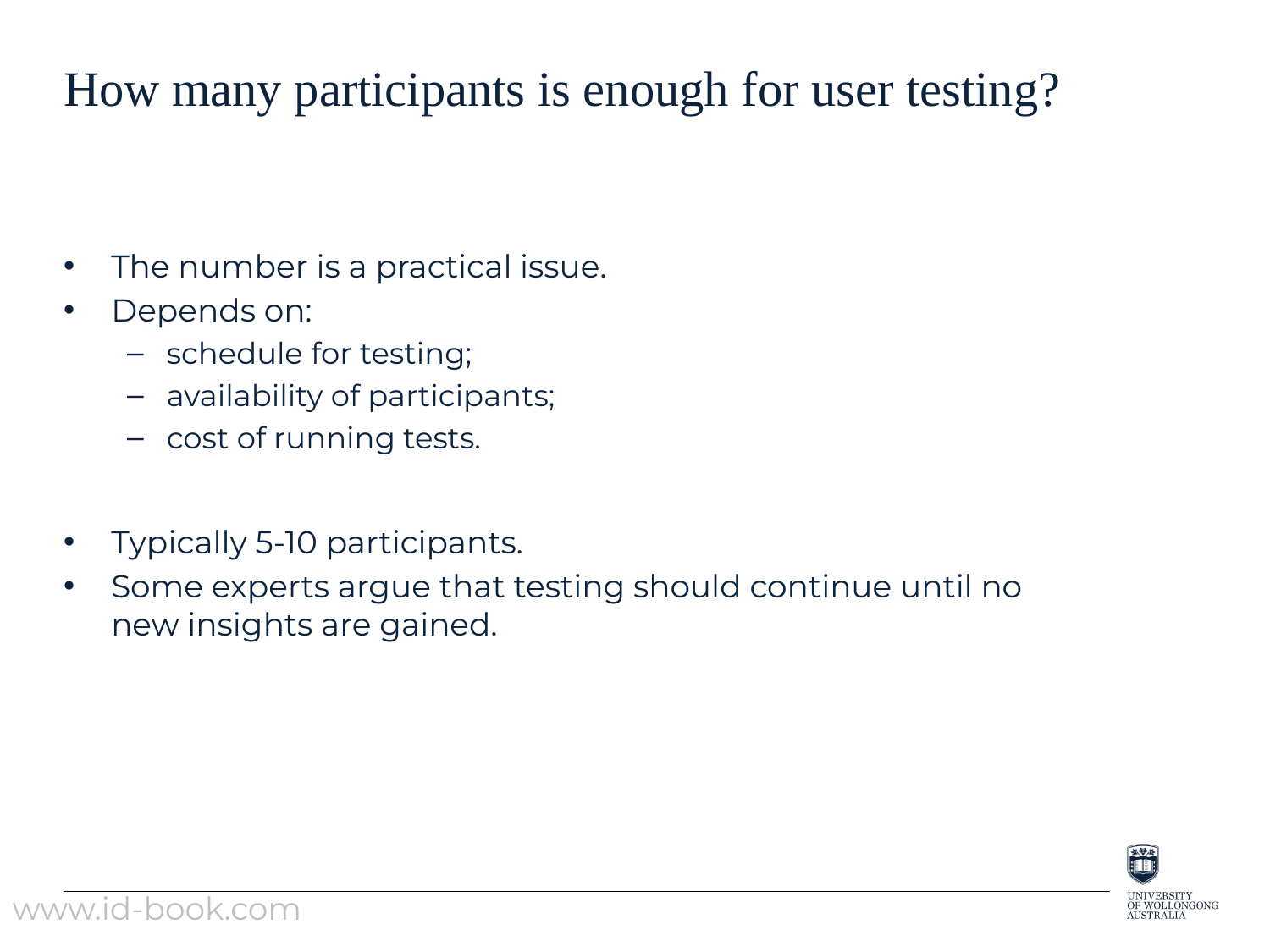

# How many participants is enough for user testing?
The number is a practical issue.
Depends on:
schedule for testing;
availability of participants;
cost of running tests.

Typically 5-10 participants.
Some experts argue that testing should continue until no new insights are gained.
www.id-book.com